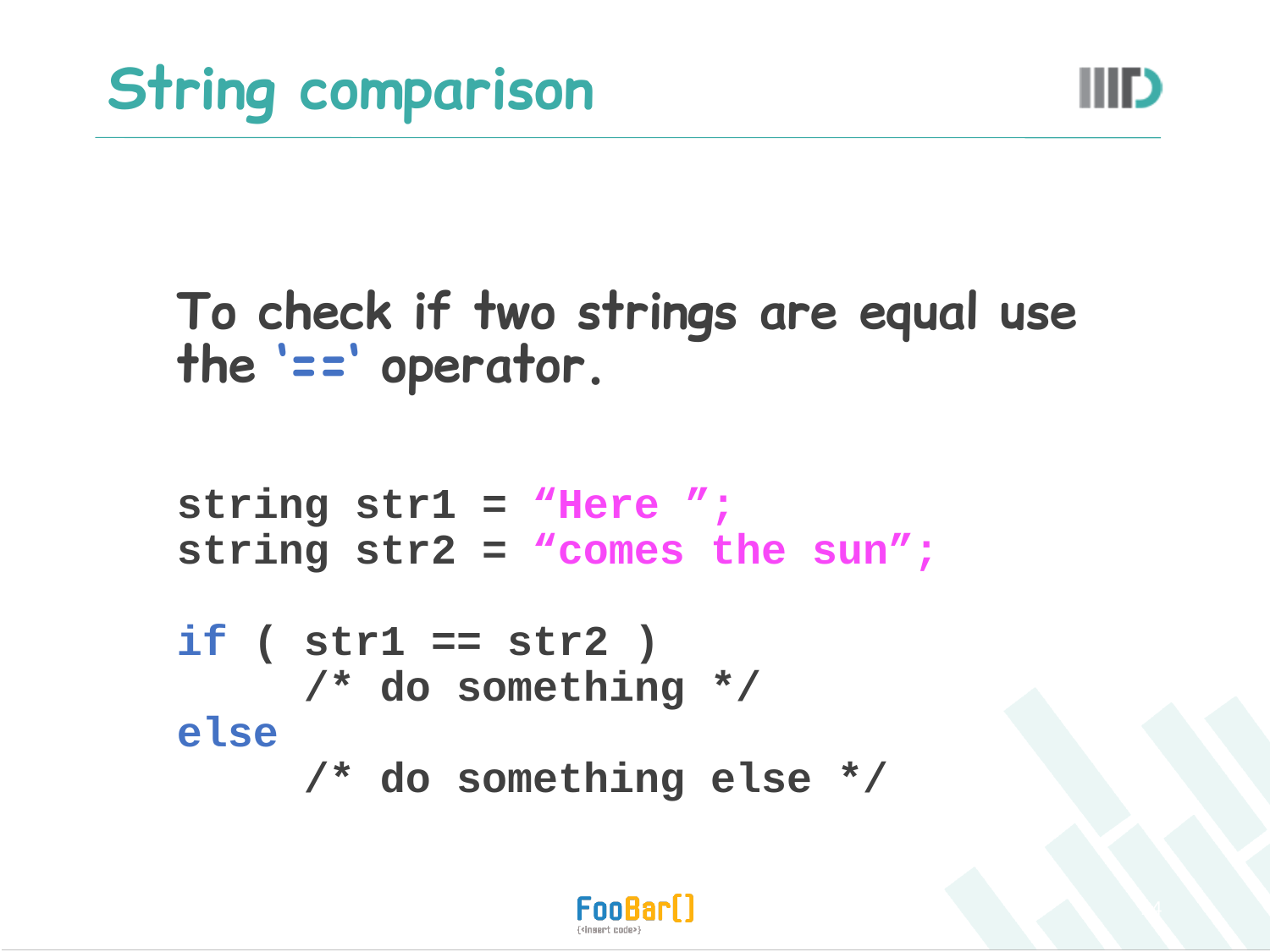

# String comparison
To check if two strings are equal use
the ‘==‘ operator.

string str1 = “Here ”;
string str2 = “comes the sun”;
if ( str1 == str2 )
	/* do something */
else
	/* do something else */
14